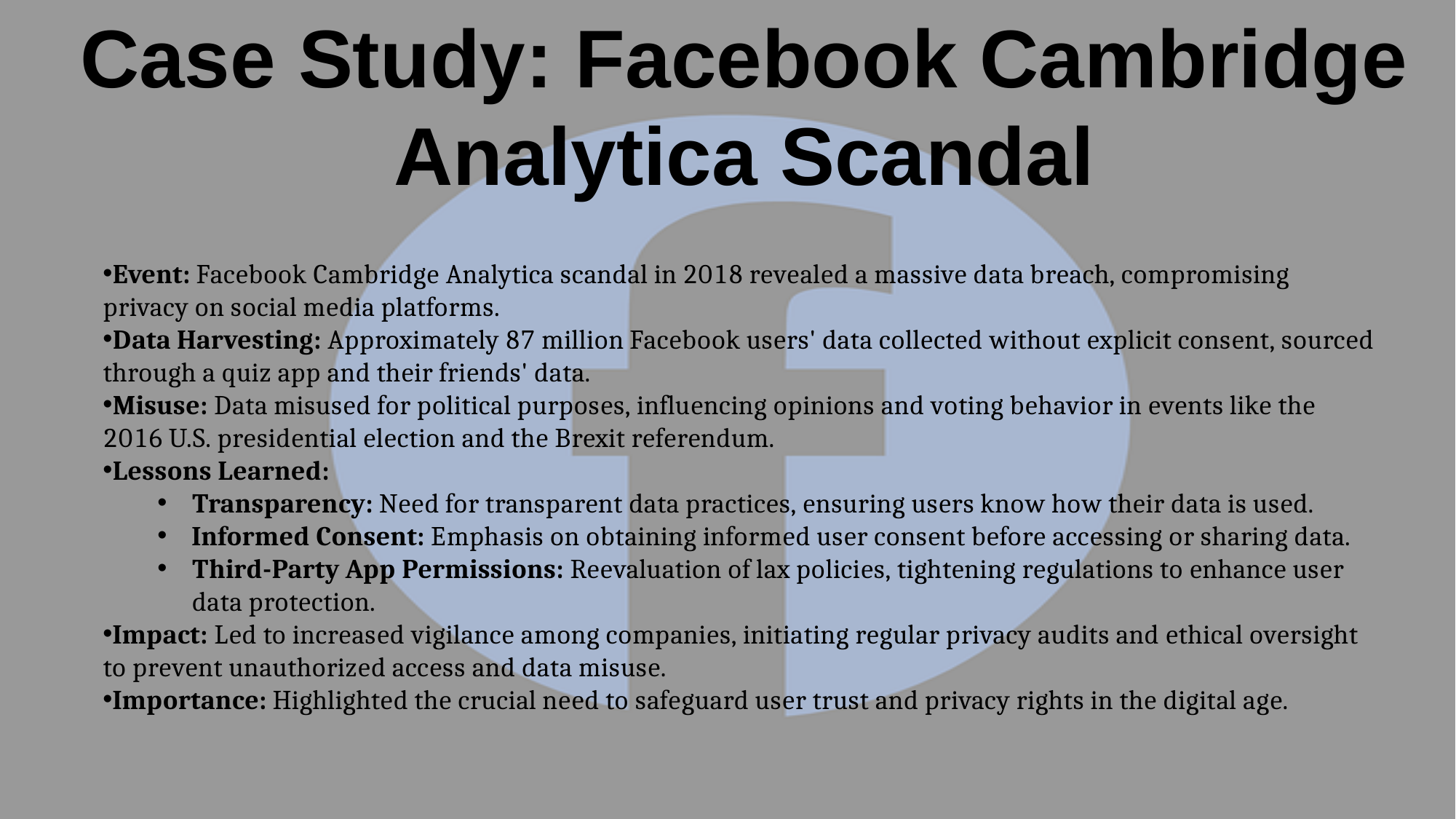

Case Study: Facebook Cambridge Analytica Scandal
Event: Facebook Cambridge Analytica scandal in 2018 revealed a massive data breach, compromising privacy on social media platforms.
Data Harvesting: Approximately 87 million Facebook users' data collected without explicit consent, sourced through a quiz app and their friends' data.
Misuse: Data misused for political purposes, influencing opinions and voting behavior in events like the 2016 U.S. presidential election and the Brexit referendum.
Lessons Learned:
Transparency: Need for transparent data practices, ensuring users know how their data is used.
Informed Consent: Emphasis on obtaining informed user consent before accessing or sharing data.
Third-Party App Permissions: Reevaluation of lax policies, tightening regulations to enhance user data protection.
Impact: Led to increased vigilance among companies, initiating regular privacy audits and ethical oversight to prevent unauthorized access and data misuse.
Importance: Highlighted the crucial need to safeguard user trust and privacy rights in the digital age.